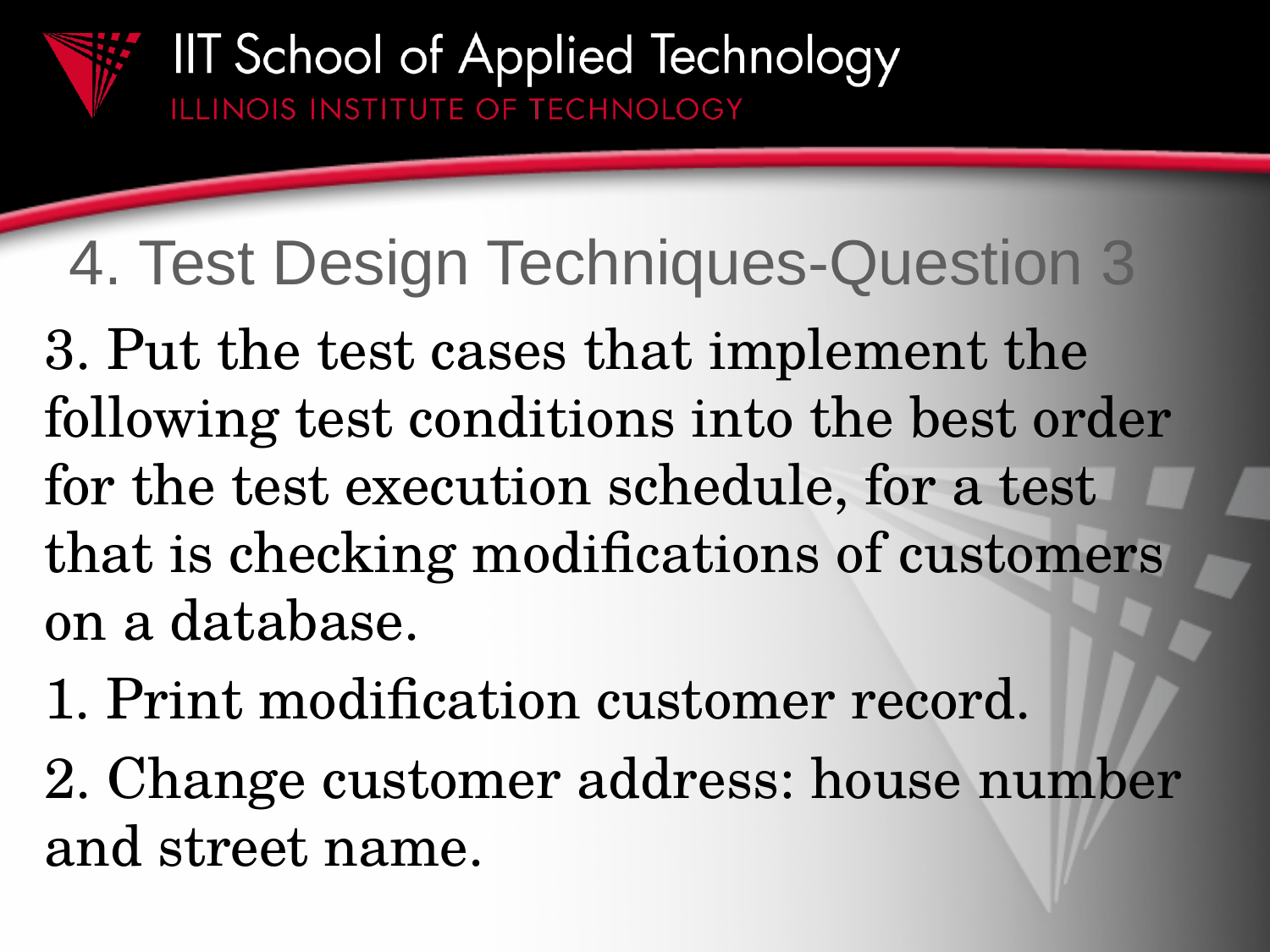

# 4. Test Design Techniques-Question 3
3. Put the test cases that implement the following test conditions into the best order for the test execution schedule, for a test that is checking modifications of customers on a database.
1. Print modification customer record.
2. Change customer address: house number and street name.